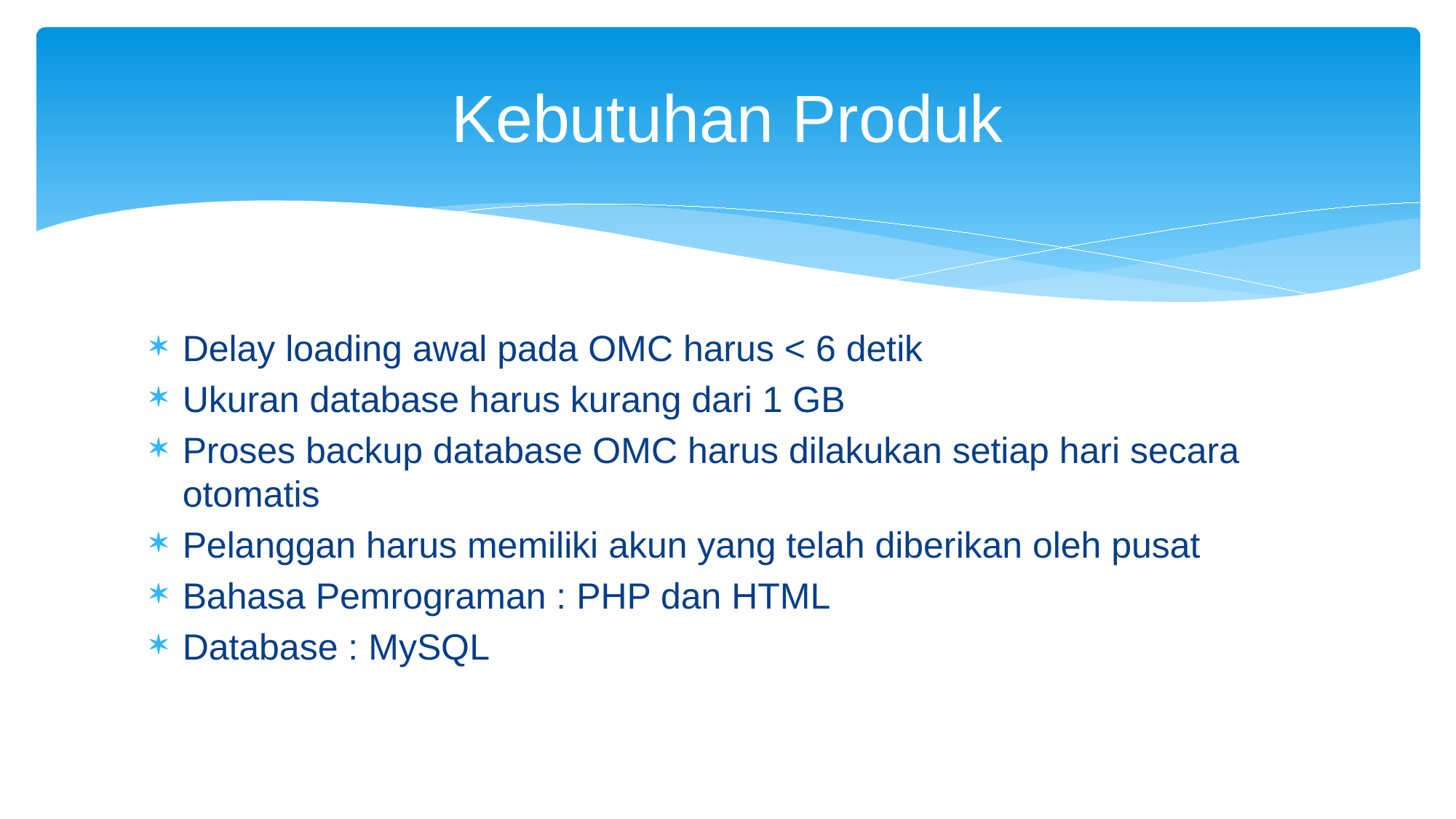

# Kebutuhan Produk
Delay loading awal pada OMC harus < 6 detik
Ukuran database harus kurang dari 1 GB
Proses backup database OMC harus dilakukan setiap hari secara otomatis
Pelanggan harus memiliki akun yang telah diberikan oleh pusat
Bahasa Pemrograman : PHP dan HTML
Database : MySQL